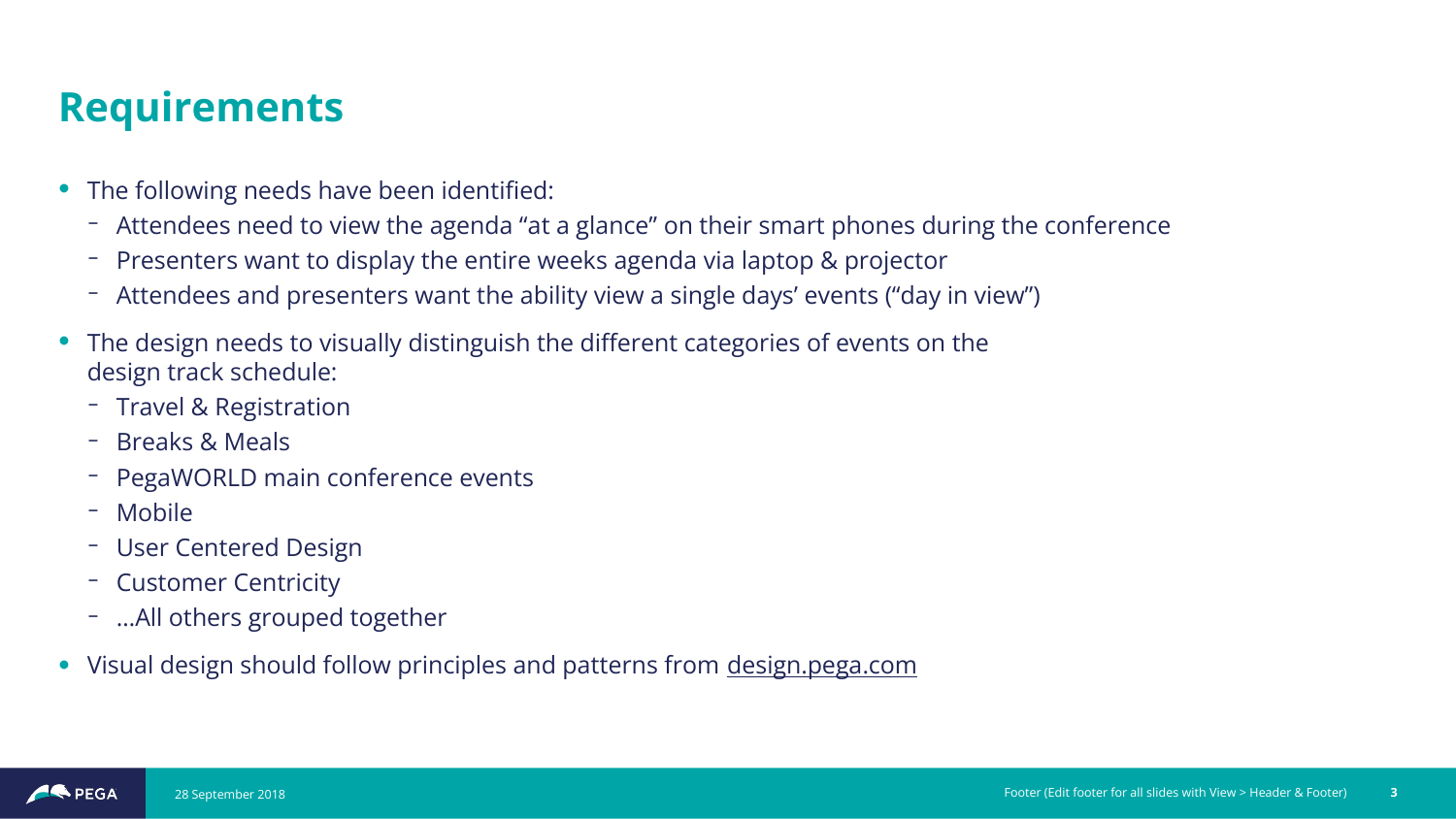

# Requirements
The following needs have been identified:
Attendees need to view the agenda “at a glance” on their smart phones during the conference
Presenters want to display the entire weeks agenda via laptop & projector
Attendees and presenters want the ability view a single days’ events (“day in view”)
The design needs to visually distinguish the different categories of events on the
design track schedule:
Travel & Registration
Breaks & Meals
PegaWORLD main conference events
Mobile
User Centered Design
Customer Centricity
…All others grouped together
Visual design should follow principles and patterns from design.pega.com
28 September 2018
Footer (Edit footer for all slides with View > Header & Footer)
3